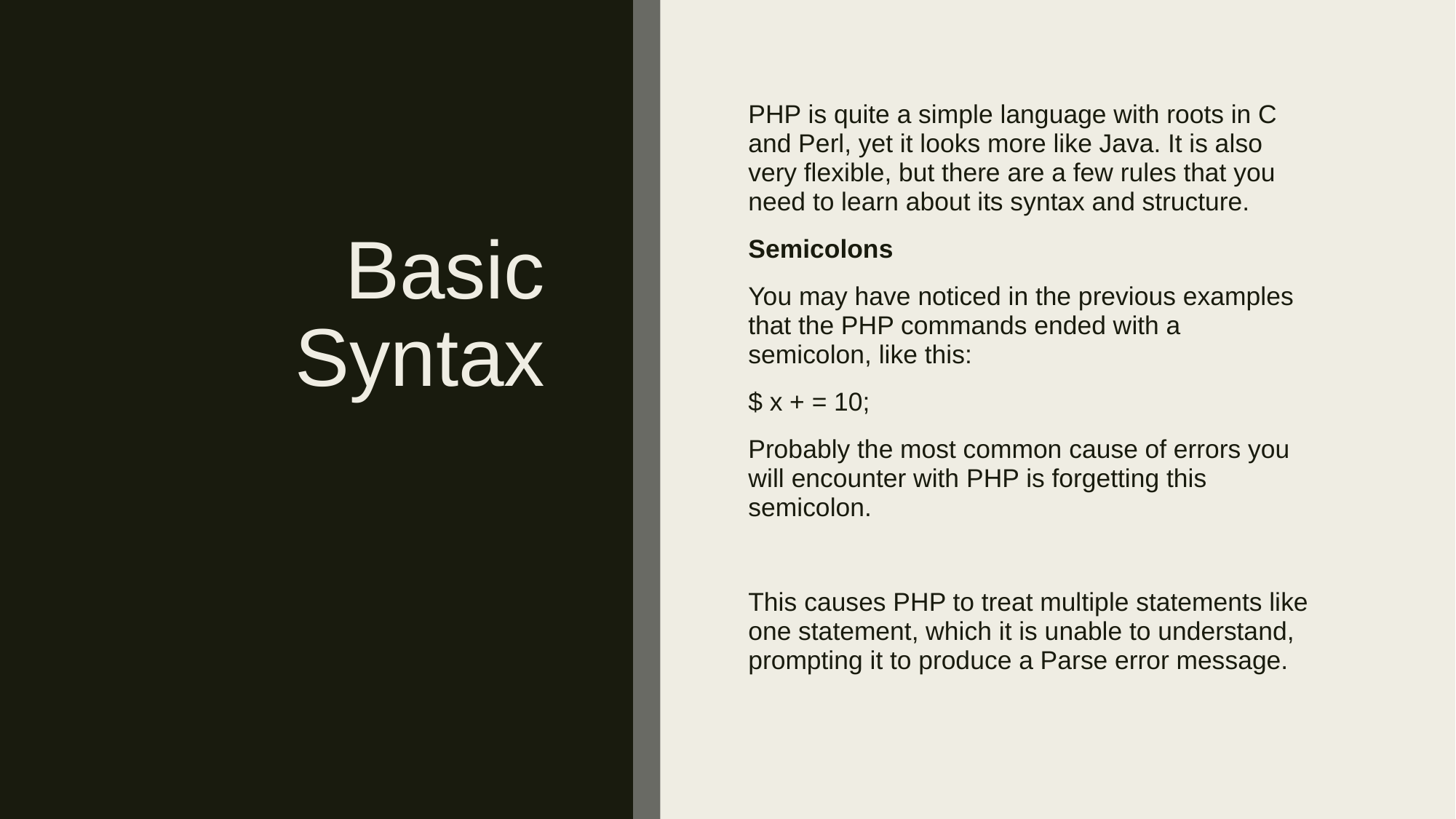

# Basic Syntax
PHP is quite a simple language with roots in C and Perl, yet it looks more like Java. It is also very flexible, but there are a few rules that you need to learn about its syntax and structure.
Semicolons
You may have noticed in the previous examples that the PHP commands ended with a semicolon, like this:
$ x + = 10;
Probably the most common cause of errors you will encounter with PHP is forgetting this semicolon.

This causes PHP to treat multiple statements like one statement, which it is unable to understand, prompting it to produce a Parse error message.